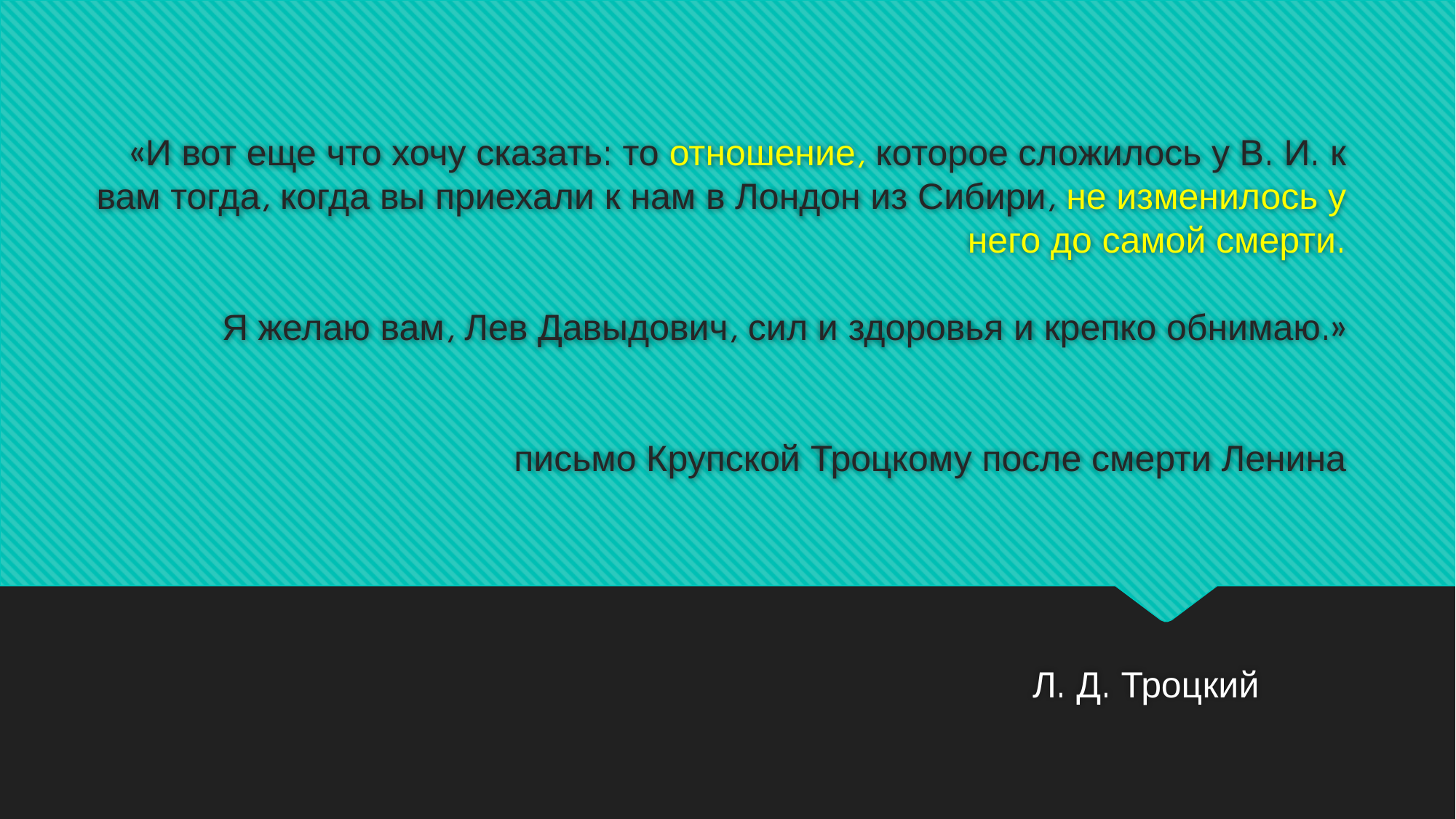

# «И вот еще что хочу сказать: то отношение, которое сложилось у В. И. к вам тогда, когда вы приехали к нам в Лондон из Сибири, не изменилось у него до самой смерти. Я желаю вам, Лев Давыдович, сил и здоровья и крепко обнимаю.» письмо Крупской Троцкому после смерти Ленина
Л. Д. Троцкий